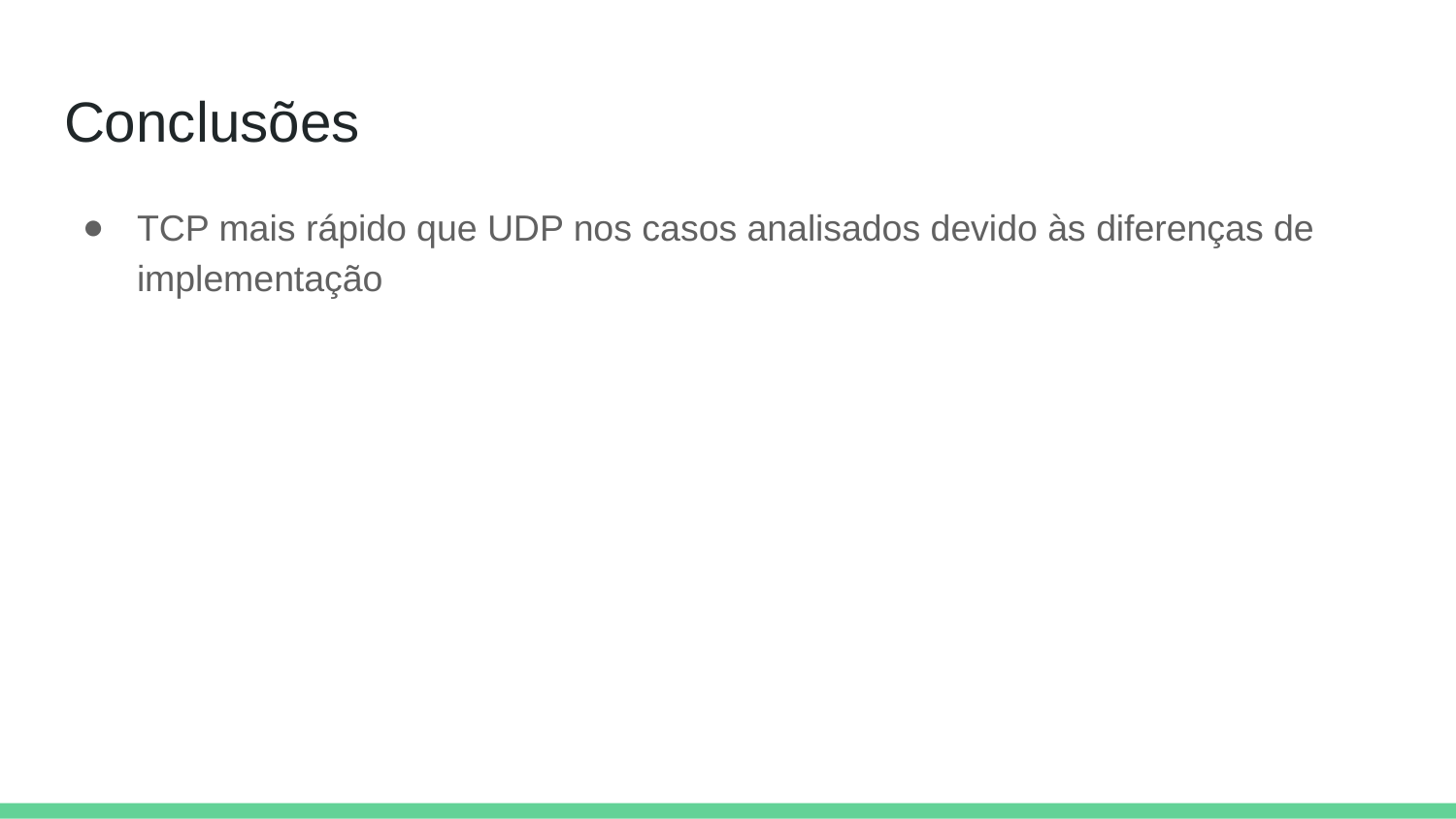

# Conclusões
TCP mais rápido que UDP nos casos analisados devido às diferenças de implementação